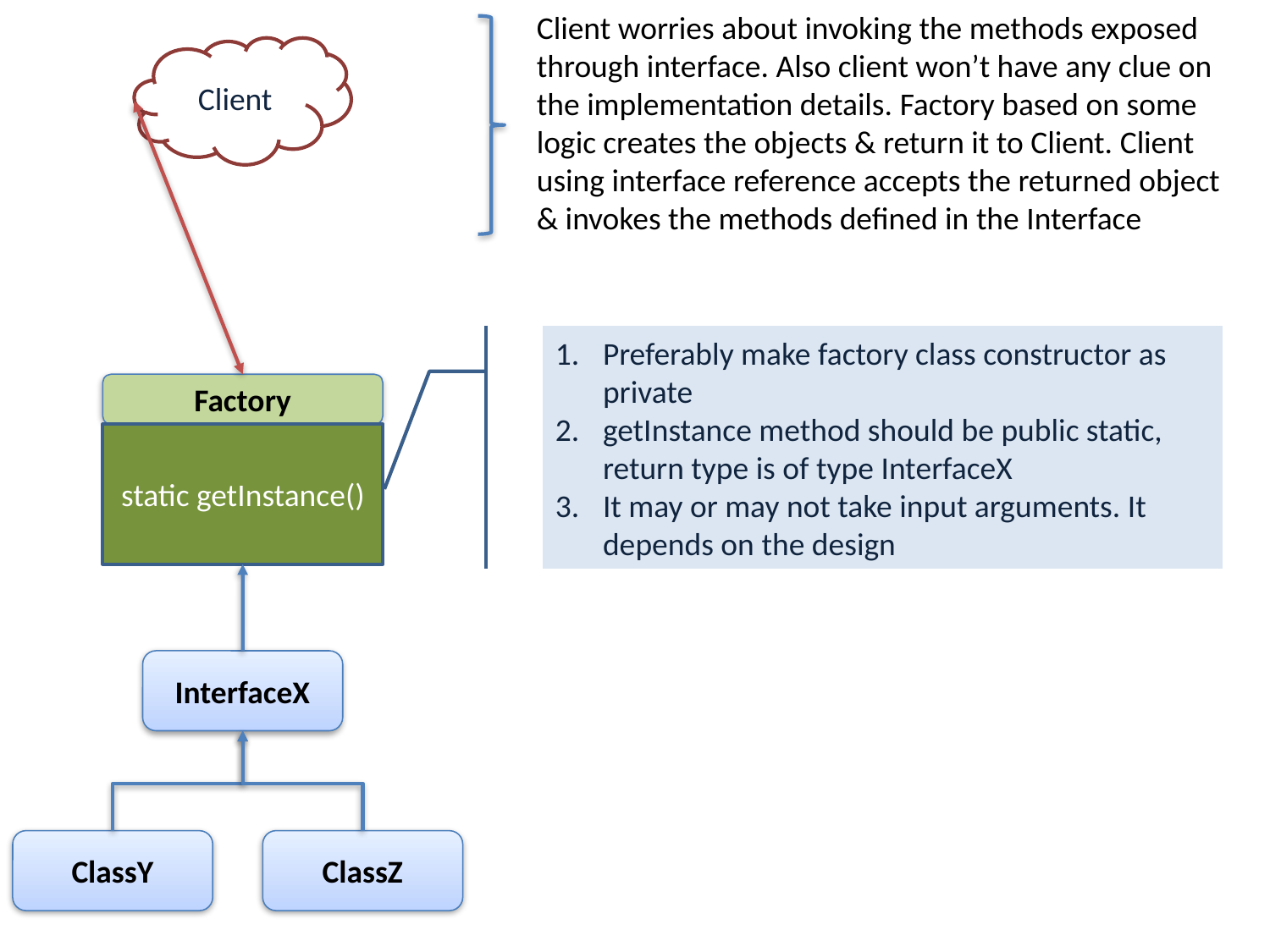

Client worries about invoking the methods exposed
through interface. Also client won’t have any clue on
the implementation details. Factory based on some
logic creates the objects & return it to Client. Client
using interface reference accepts the returned object
& invokes the methods defined in the Interface

Client
Preferably make factory class constructor as private
getInstance method should be public static, return type is of type InterfaceX
It may or may not take input arguments. It depends on the design
Factory
static getInstance()
InterfaceX
ClassY
ClassZ